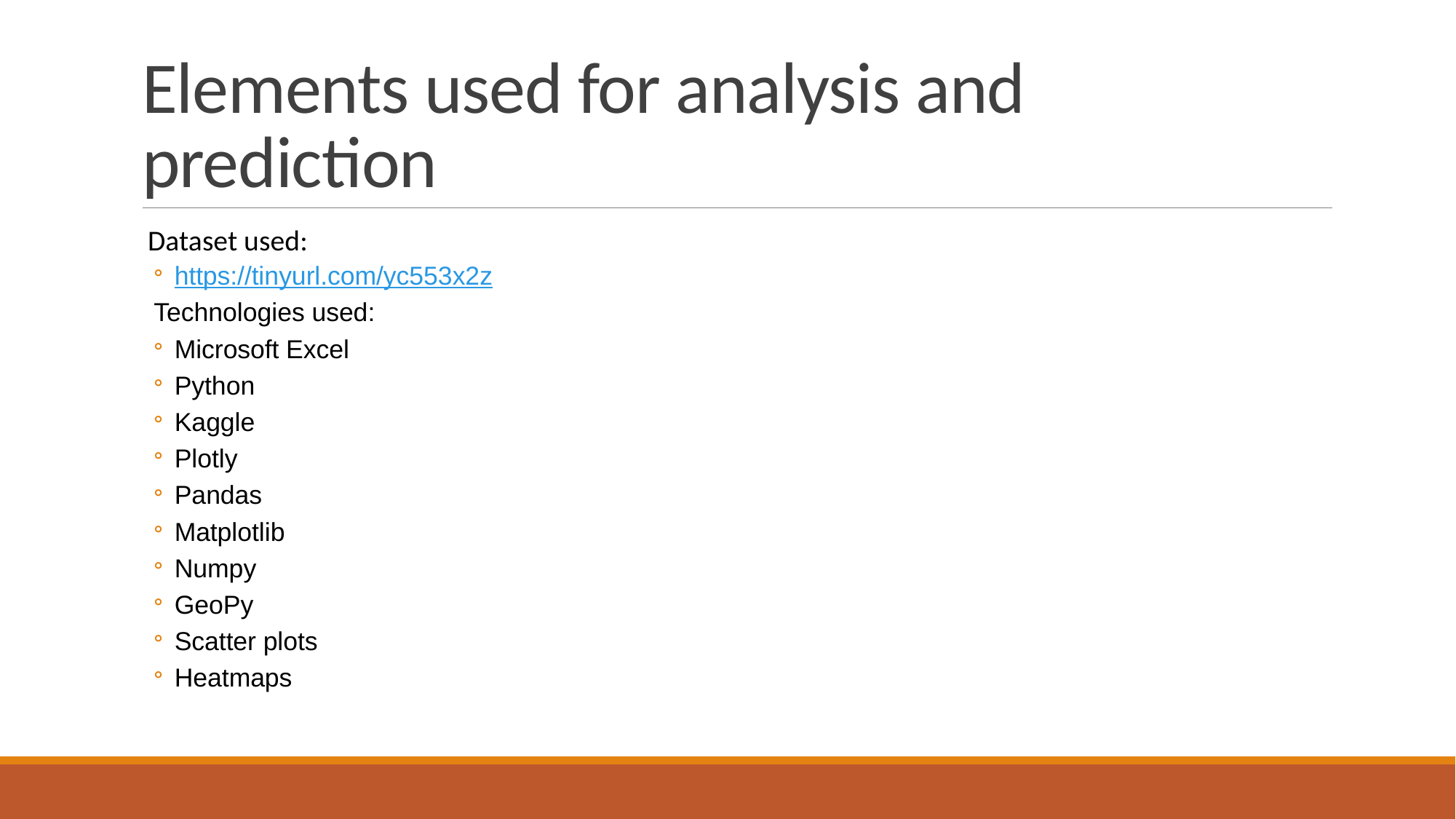

# Elements used for analysis and prediction
 Dataset used:
https://tinyurl.com/yc553x2z
Technologies used:
Microsoft Excel
Python
Kaggle
Plotly
Pandas
Matplotlib
Numpy
GeoPy
Scatter plots
Heatmaps